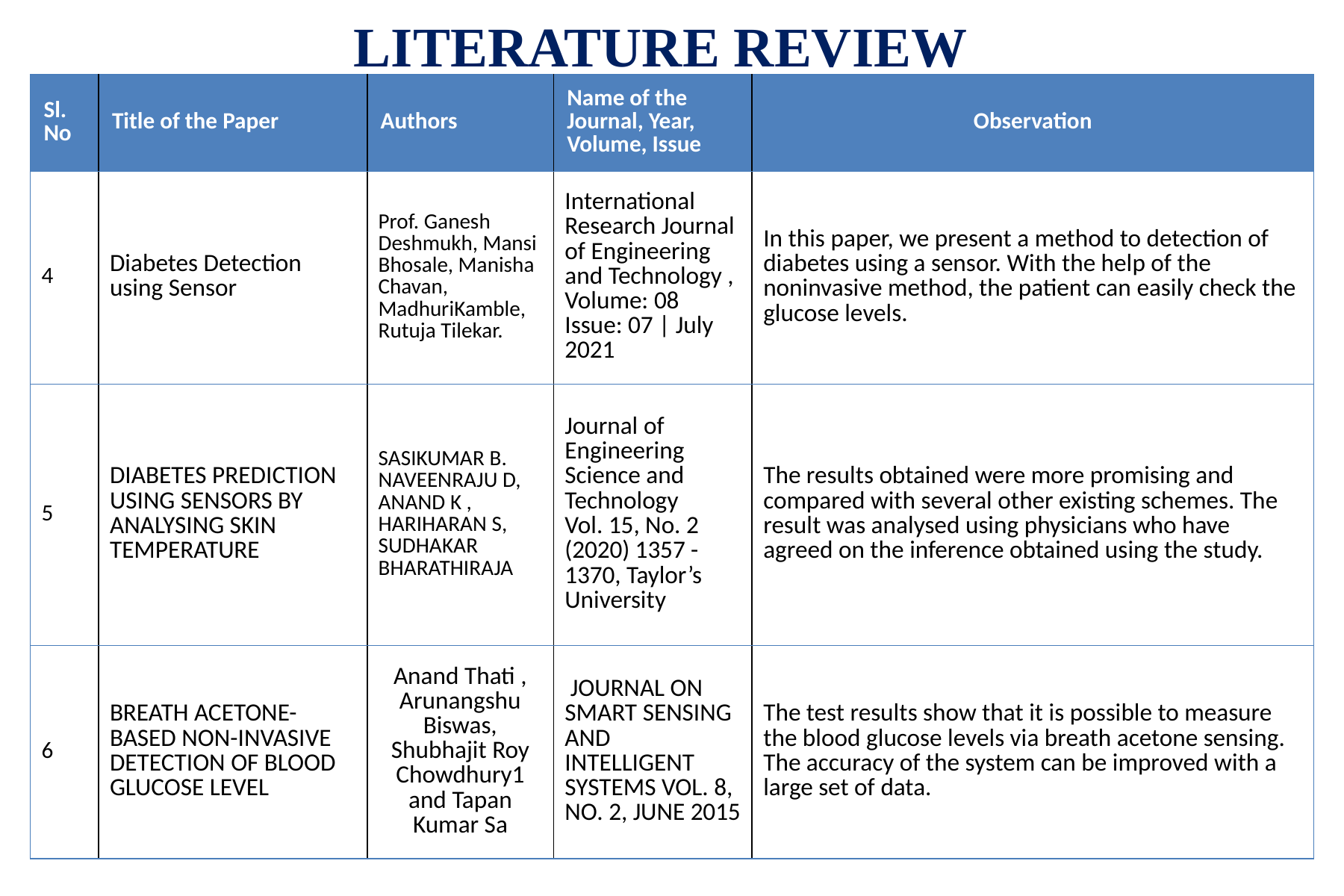

# LITERATURE REVIEW
| Sl. No | Title of the Paper | Authors | Name of the Journal, Year, Volume, Issue | Observation |
| --- | --- | --- | --- | --- |
| 4 | Diabetes Detection using Sensor | Prof. Ganesh Deshmukh, Mansi Bhosale, Manisha Chavan, MadhuriKamble, Rutuja Tilekar. | International Research Journal of Engineering and Technology , Volume: 08 Issue: 07 | July 2021 | In this paper, we present a method to detection of diabetes using a sensor. With the help of the noninvasive method, the patient can easily check the glucose levels. |
| 5 | DIABETES PREDICTION USING SENSORS BY ANALYSING SKIN TEMPERATURE | SASIKUMAR B. NAVEENRAJU D, ANAND K , HARIHARAN S, SUDHAKAR BHARATHIRAJA | Journal of Engineering Science and Technology Vol. 15, No. 2 (2020) 1357 - 1370, Taylor’s University | The results obtained were more promising and compared with several other existing schemes. The result was analysed using physicians who have agreed on the inference obtained using the study. |
| 6 | BREATH ACETONE-BASED NON-INVASIVE DETECTION OF BLOOD GLUCOSE LEVEL | Anand Thati , Arunangshu Biswas, Shubhajit Roy Chowdhury1 and Tapan Kumar Sa | JOURNAL ON SMART SENSING AND INTELLIGENT SYSTEMS VOL. 8, NO. 2, JUNE 2015 | The test results show that it is possible to measure the blood glucose levels via breath acetone sensing. The accuracy of the system can be improved with a large set of data. |
|  |
| --- |